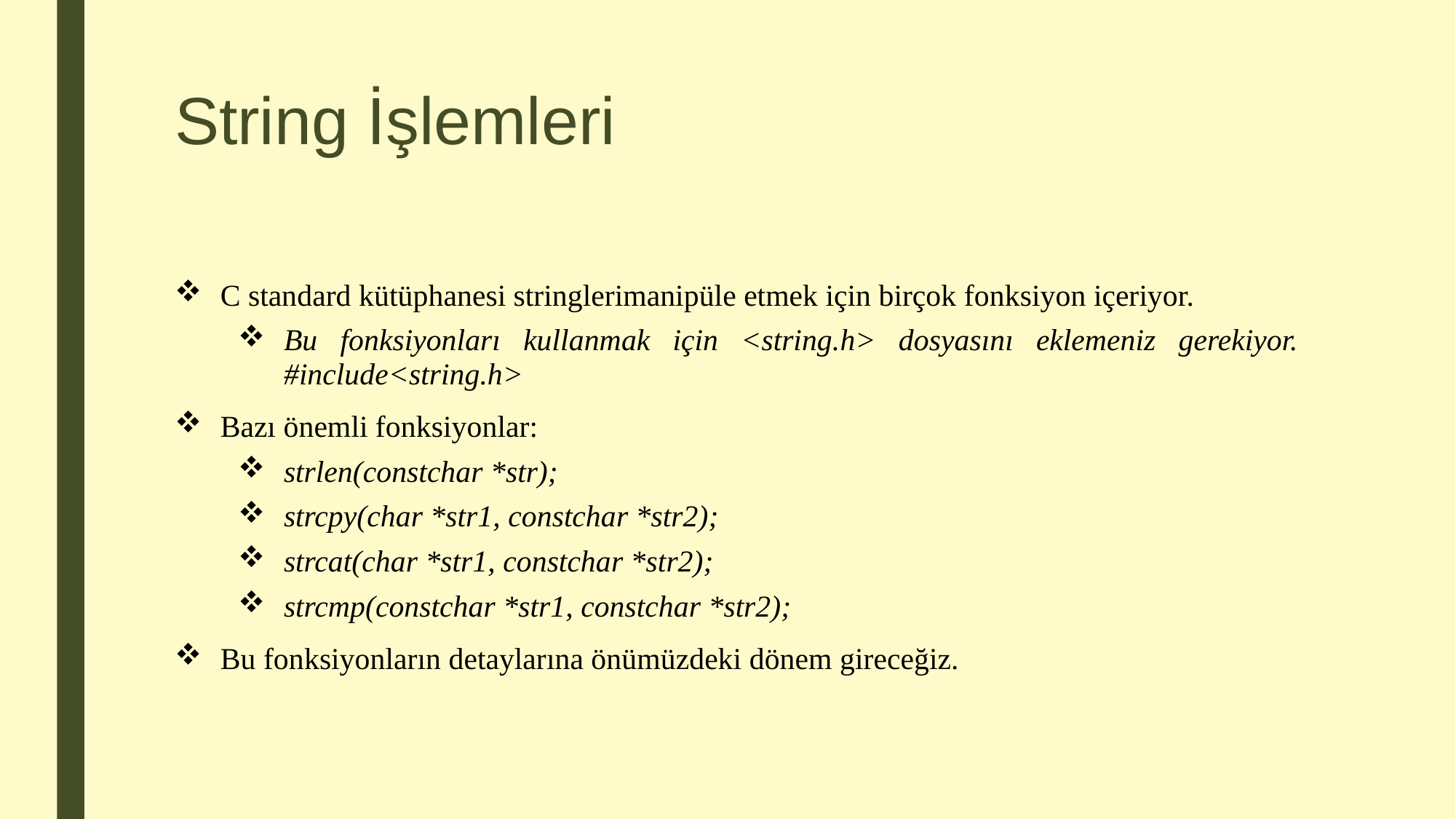

# String İşlemleri
C standard kütüphanesi stringlerimanipüle etmek için birçok fonksiyon içeriyor.
Bu fonksiyonları kullanmak için <string.h> dosyasını eklemeniz gerekiyor. #include<string.h>
Bazı önemli fonksiyonlar:
strlen(constchar *str);
strcpy(char *str1, constchar *str2);
strcat(char *str1, constchar *str2);
strcmp(constchar *str1, constchar *str2);
Bu fonksiyonların detaylarına önümüzdeki dönem gireceğiz.